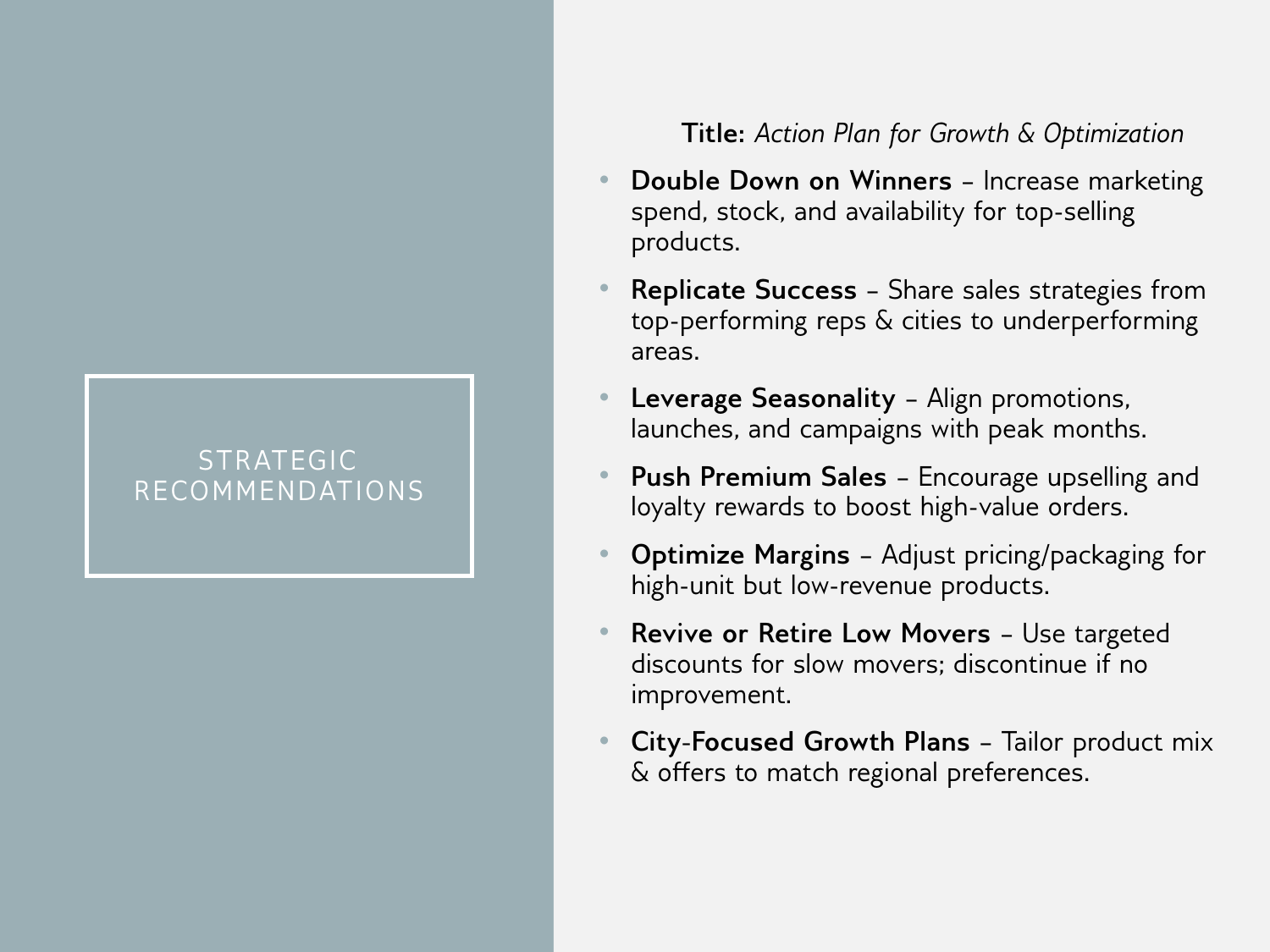

Title: Action Plan for Growth & Optimization
Double Down on Winners – Increase marketing spend, stock, and availability for top-selling products.
Replicate Success – Share sales strategies from top-performing reps & cities to underperforming areas.
Leverage Seasonality – Align promotions, launches, and campaigns with peak months.
Push Premium Sales – Encourage upselling and loyalty rewards to boost high-value orders.
Optimize Margins – Adjust pricing/packaging for high-unit but low-revenue products.
Revive or Retire Low Movers – Use targeted discounts for slow movers; discontinue if no improvement.
City-Focused Growth Plans – Tailor product mix & offers to match regional preferences.

# Strategic Recommendations